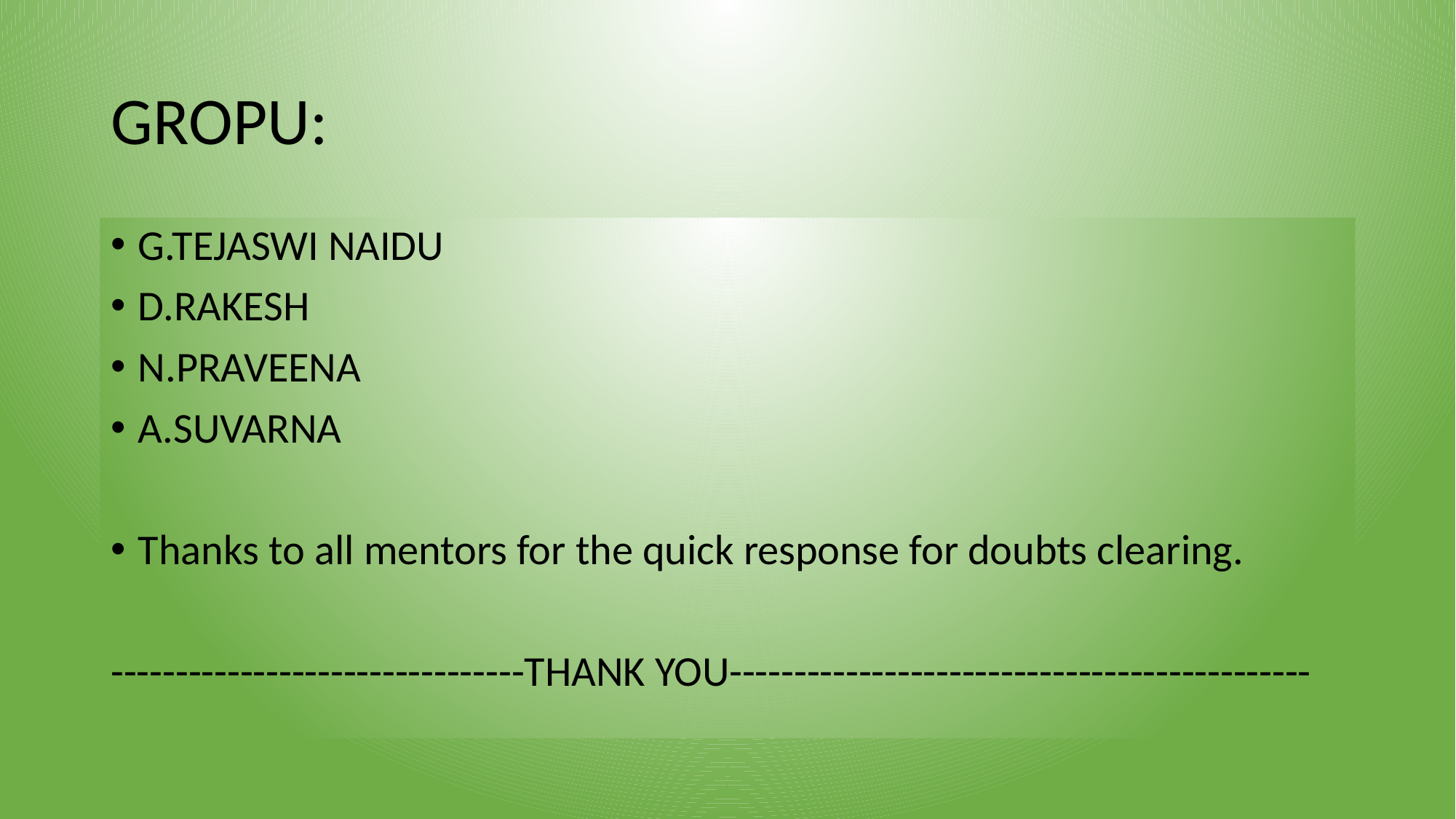

# GROPU:
G.TEJASWI NAIDU
D.RAKESH
N.PRAVEENA
A.SUVARNA

Thanks to all mentors for the quick response for doubts clearing.

--------------------------------THANK YOU---------------------------------------------